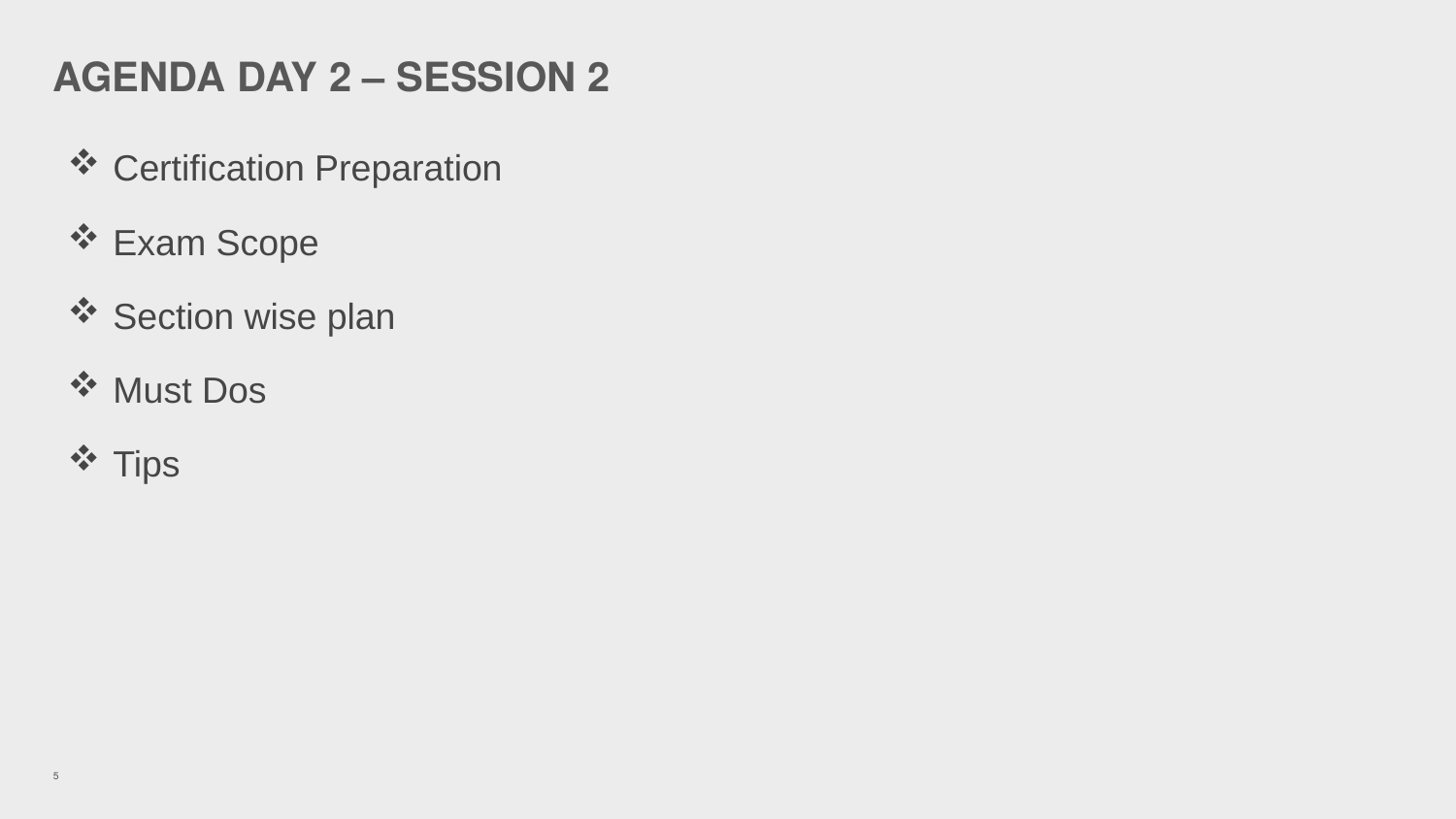

# AGENDA DAY 2 – SESSION 2
Certification Preparation
Exam Scope
Section wise plan
Must Dos
Tips

5